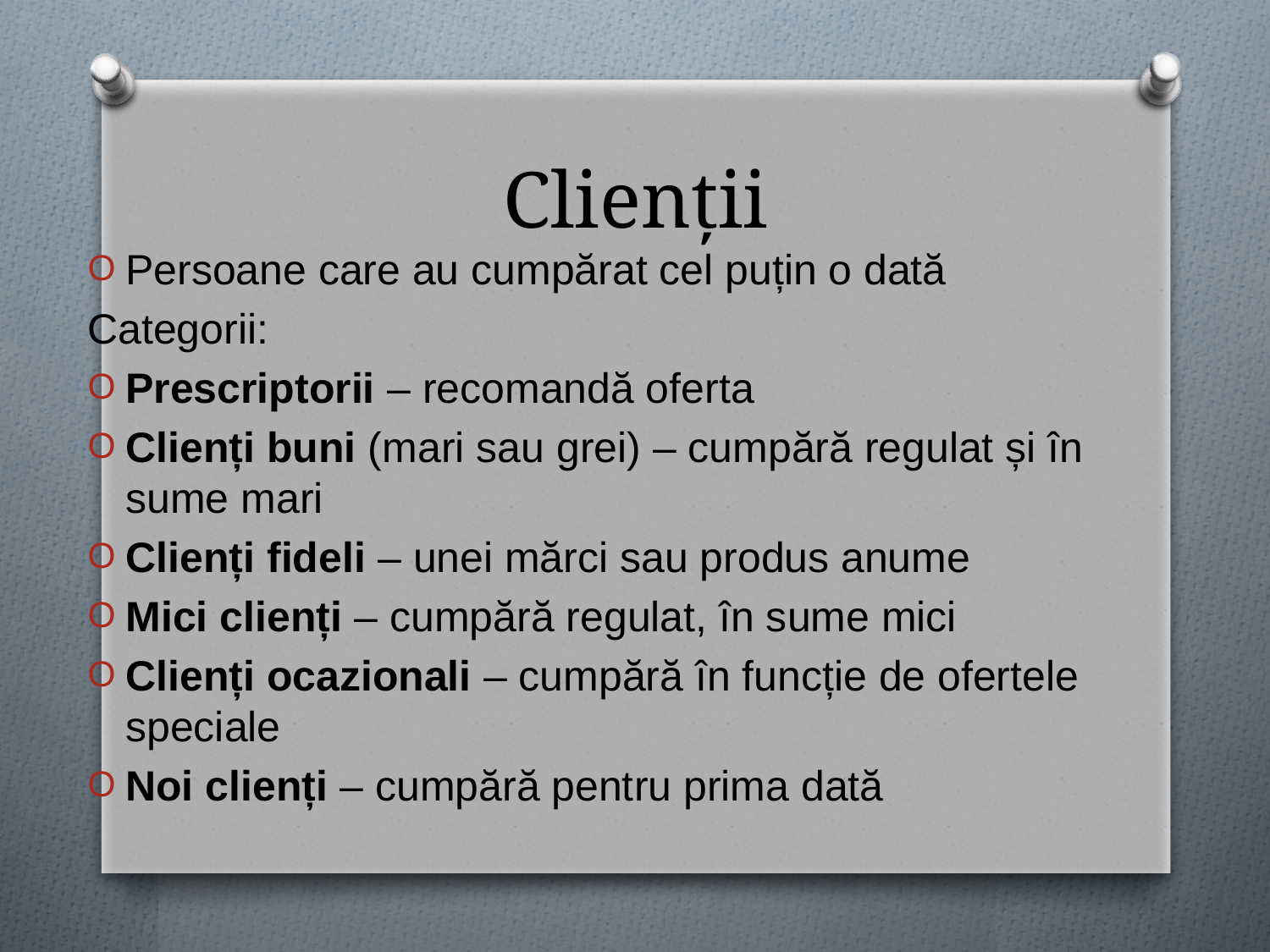

# Clienții
Persoane care au cumpărat cel puțin o dată
Categorii:
Prescriptorii – recomandă oferta
Clienți buni (mari sau grei) – cumpără regulat și în sume mari
Clienți fideli – unei mărci sau produs anume
Mici clienți – cumpără regulat, în sume mici
Clienți ocazionali – cumpără în funcție de ofertele speciale
Noi clienți – cumpără pentru prima dată